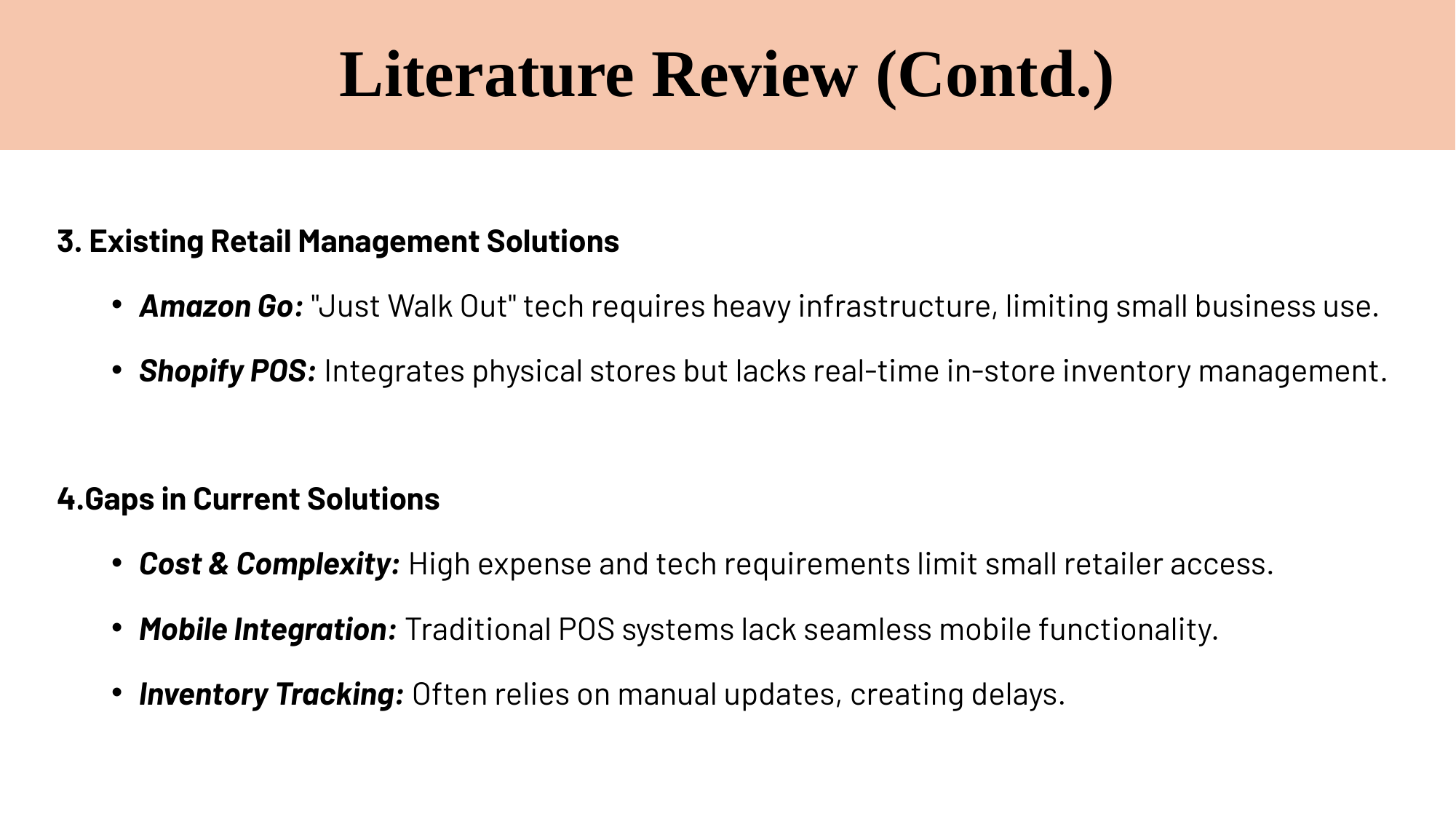

# Literature Review (Contd.)
3. Existing Retail Management Solutions
Amazon Go: "Just Walk Out" tech requires heavy infrastructure, limiting small business use.
Shopify POS: Integrates physical stores but lacks real-time in-store inventory management.

Gaps in Current Solutions
Cost & Complexity: High expense and tech requirements limit small retailer access.
Mobile Integration: Traditional POS systems lack seamless mobile functionality.
Inventory Tracking: Often relies on manual updates, creating delays.